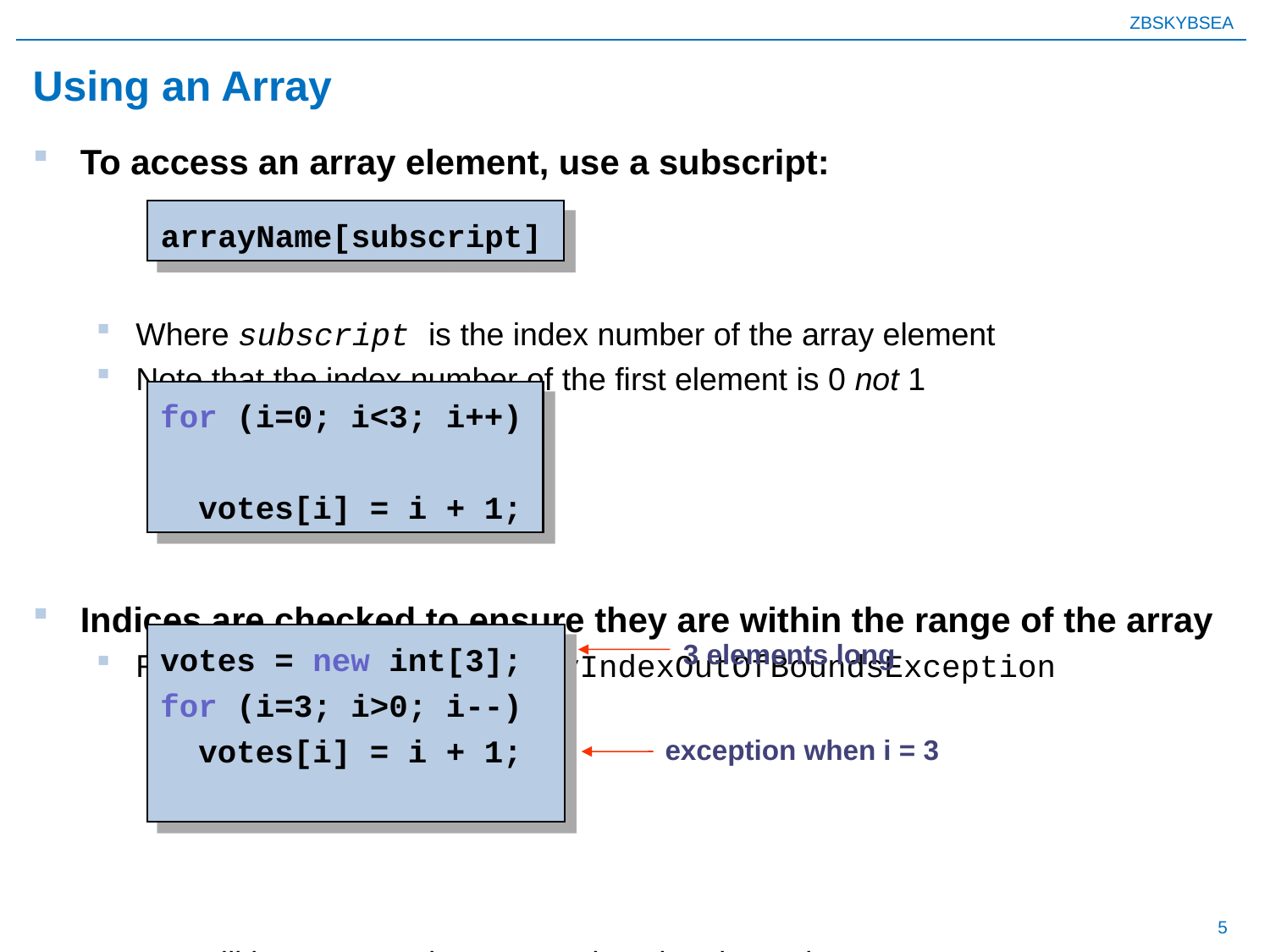

# Using an Array
To access an array element, use a subscript:

Where subscript is the index number of the array element
Note that the index number of the first element is 0 not 1

Indices are checked to ensure they are within the range of the array
Runtime would throw an ArrayIndexOutOfBoundsException

You will learn more about exceptions in a later chapter
arrayName[subscript]
for (i=0; i<3; i++)
  votes[i] = i + 1;
3 elements long
votes = new int[3];
for (i=3; i>0; i--)
  votes[i] = i + 1;

exception when i = 3